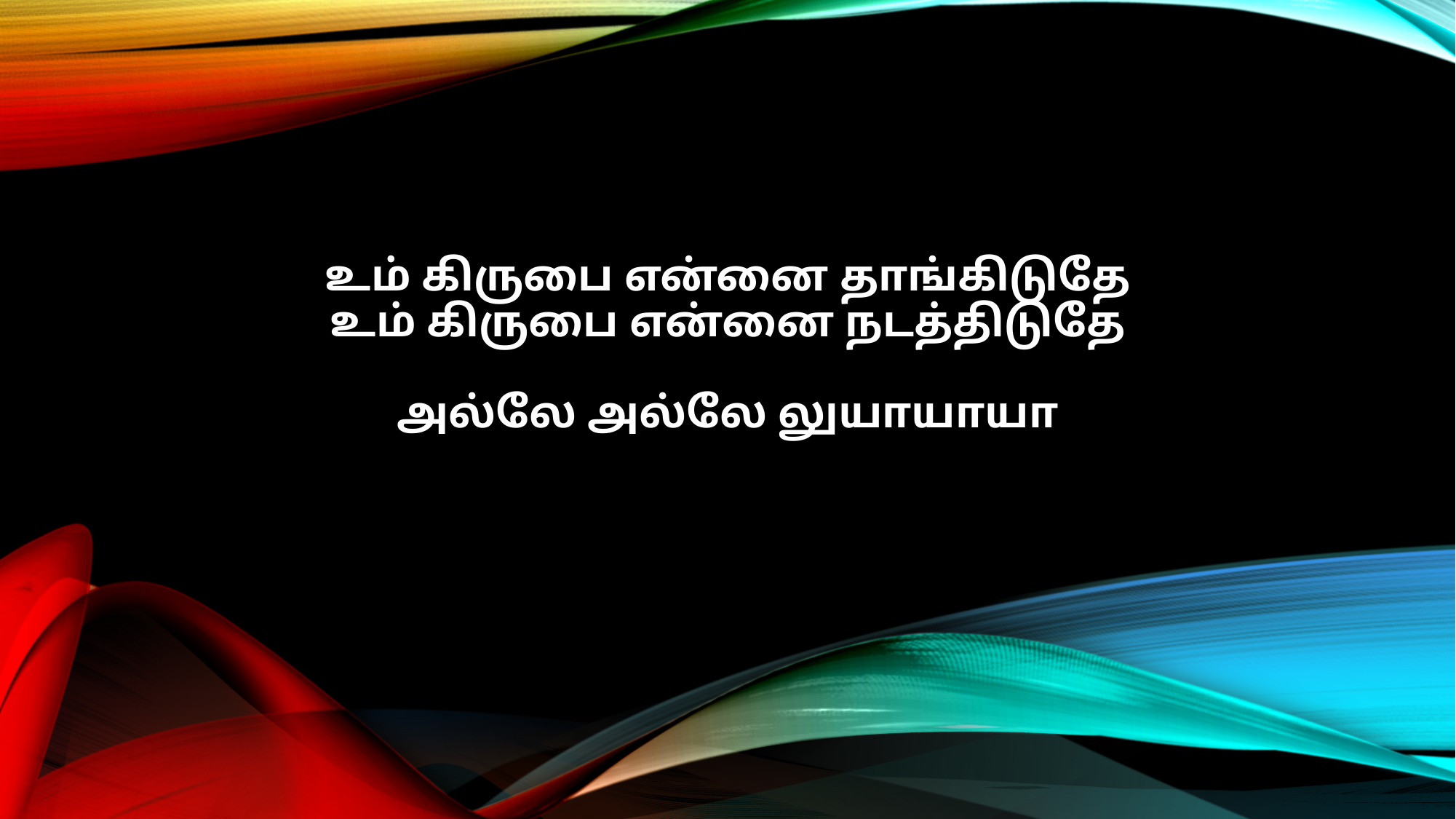

உம் கிருபை என்னை தாங்கிடுதே
உம் கிருபை என்னை நடத்திடுதே
அல்லே அல்லே லுயாயாயா